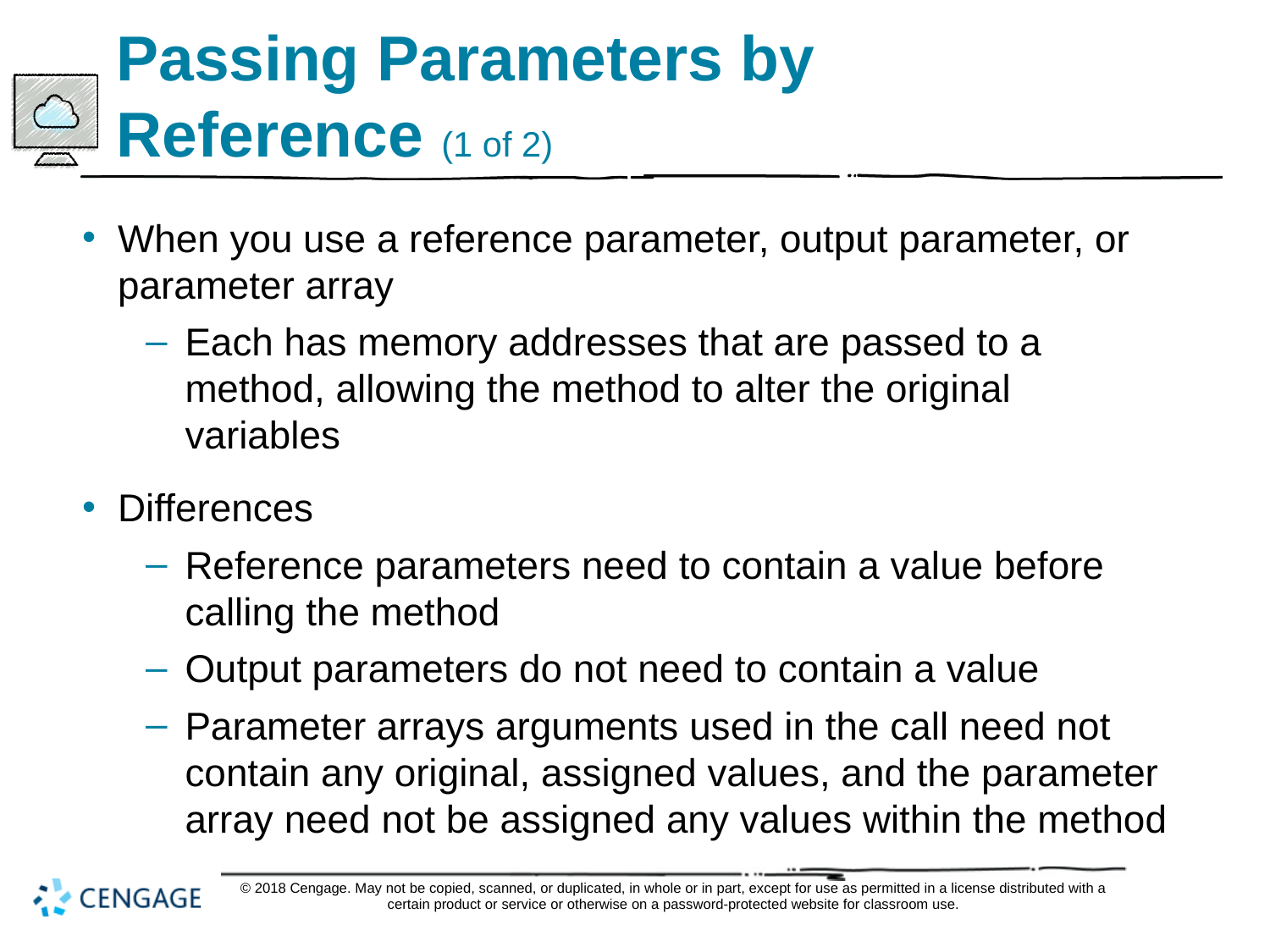

# Passing Parameters by Reference (1 of 2)
When you use a reference parameter, output parameter, or parameter array
Each has memory addresses that are passed to a method, allowing the method to alter the original variables
Differences
Reference parameters need to contain a value before calling the method
Output parameters do not need to contain a value
Parameter arrays arguments used in the call need not contain any original, assigned values, and the parameter array need not be assigned any values within the method
© 2018 Cengage. May not be copied, scanned, or duplicated, in whole or in part, except for use as permitted in a license distributed with a certain product or service or otherwise on a password-protected website for classroom use.